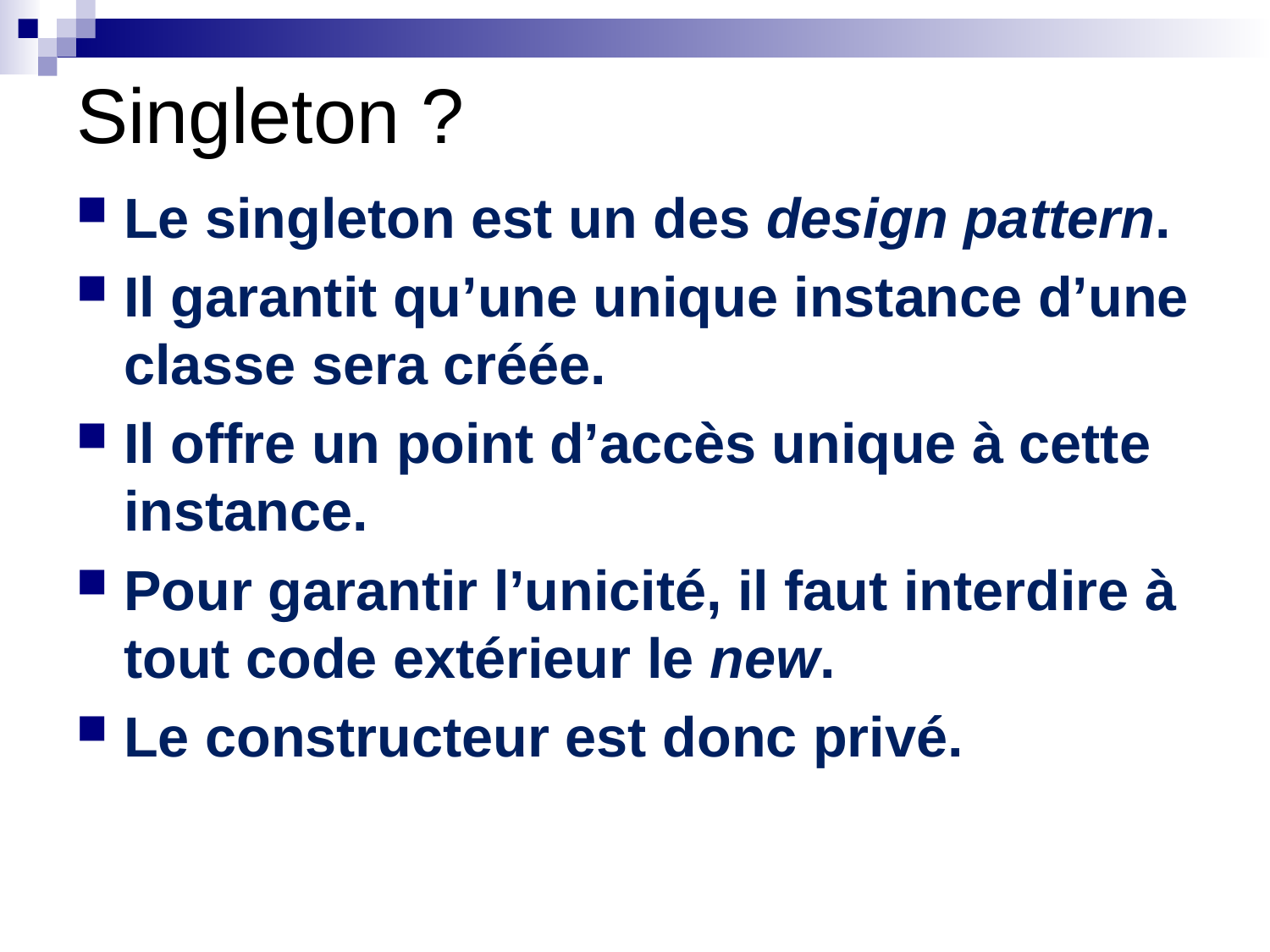

# Singleton ?
Le singleton est un des design pattern.
Il garantit qu’une unique instance d’une classe sera créée.
Il offre un point d’accès unique à cette instance.
Pour garantir l’unicité, il faut interdire à tout code extérieur le new.
Le constructeur est donc privé.